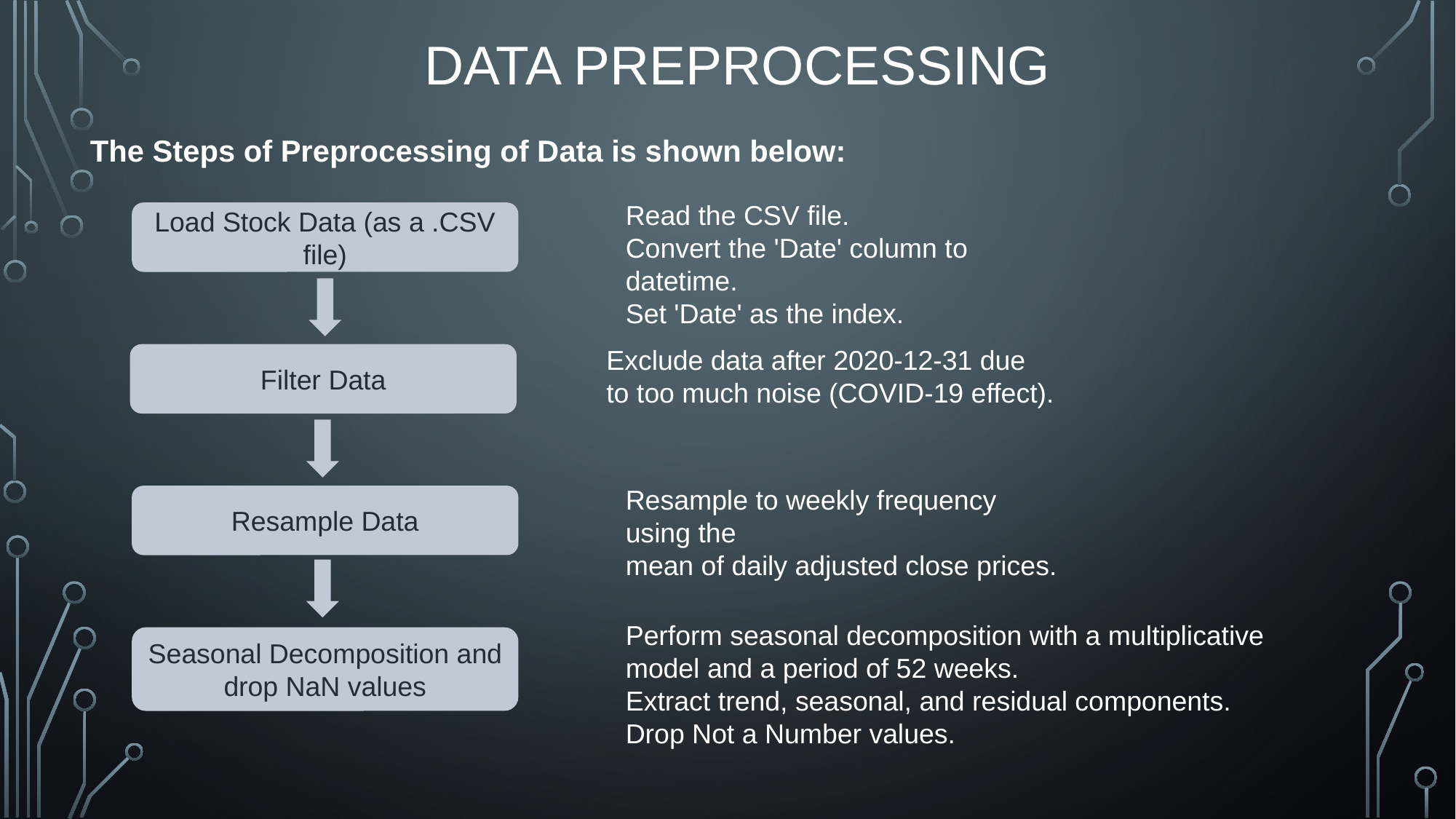

# data preprocessing
The Steps of Preprocessing of Data is shown below:
Read the CSV file.
Convert the 'Date' column to datetime.
Set 'Date' as the index.
Load Stock Data (as a .CSV file)

Exclude data after 2020-12-31 due
to too much noise (COVID-19 effect).
Filter Data

Resample to weekly frequency using the
mean of daily adjusted close prices.
Resample Data

Perform seasonal decomposition with a multiplicative
model and a period of 52 weeks.
Extract trend, seasonal, and residual components.
Drop Not a Number values.
Seasonal Decomposition and
drop NaN values